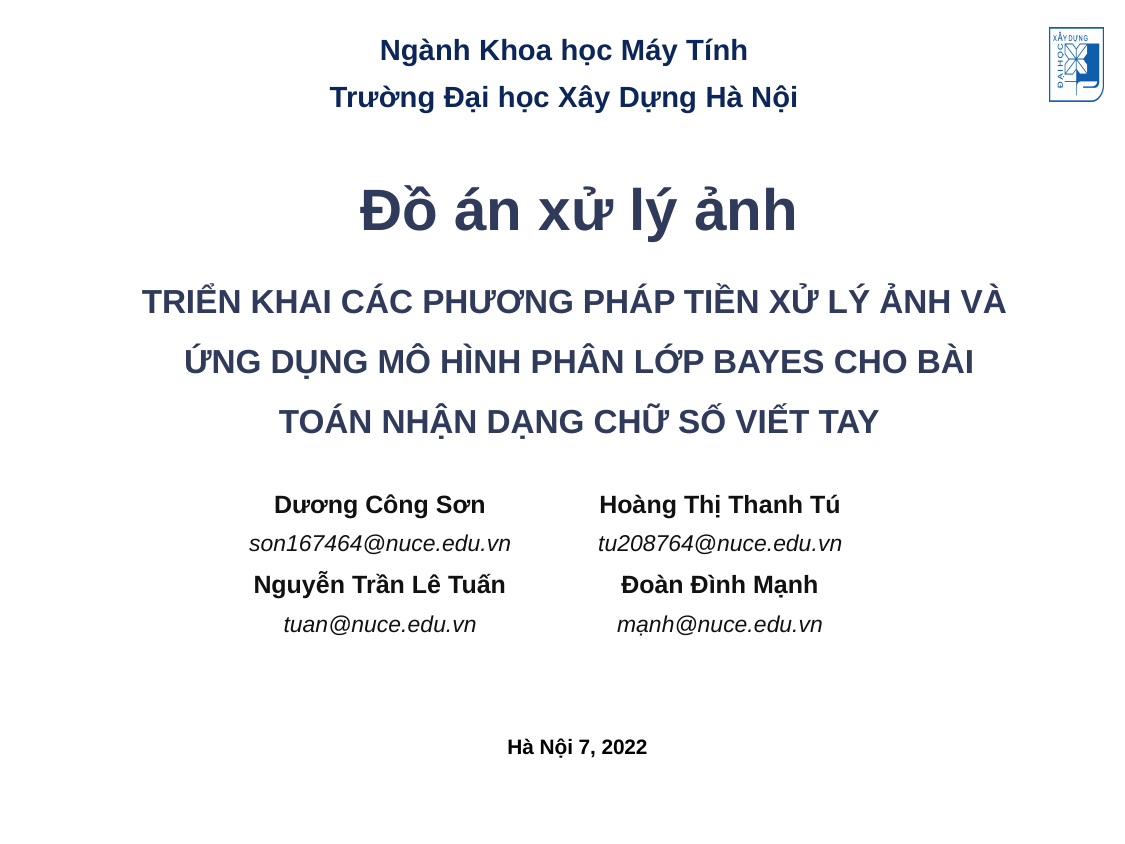

Ngành Khoa học Máy Tính
Trường Đại học Xây Dựng Hà Nội
Đồ án xử lý ảnh
TRIỂN KHAI CÁC PHƯƠNG PHÁP TIỀN XỬ LÝ ẢNH VÀ
ỨNG DỤNG MÔ HÌNH PHÂN LỚP BAYES CHO BÀI TOÁN NHẬN DẠNG CHỮ SỐ VIẾT TAY
| Dương Công Sơn son167464@nuce.edu.vn Nguyễn Trần Lê Tuấn tuan@nuce.edu.vn | Hoàng Thị Thanh Tú tu208764@nuce.edu.vn Đoàn Đình Mạnh mạnh@nuce.edu.vn |
| --- | --- |
Hà Nội 7, 2022